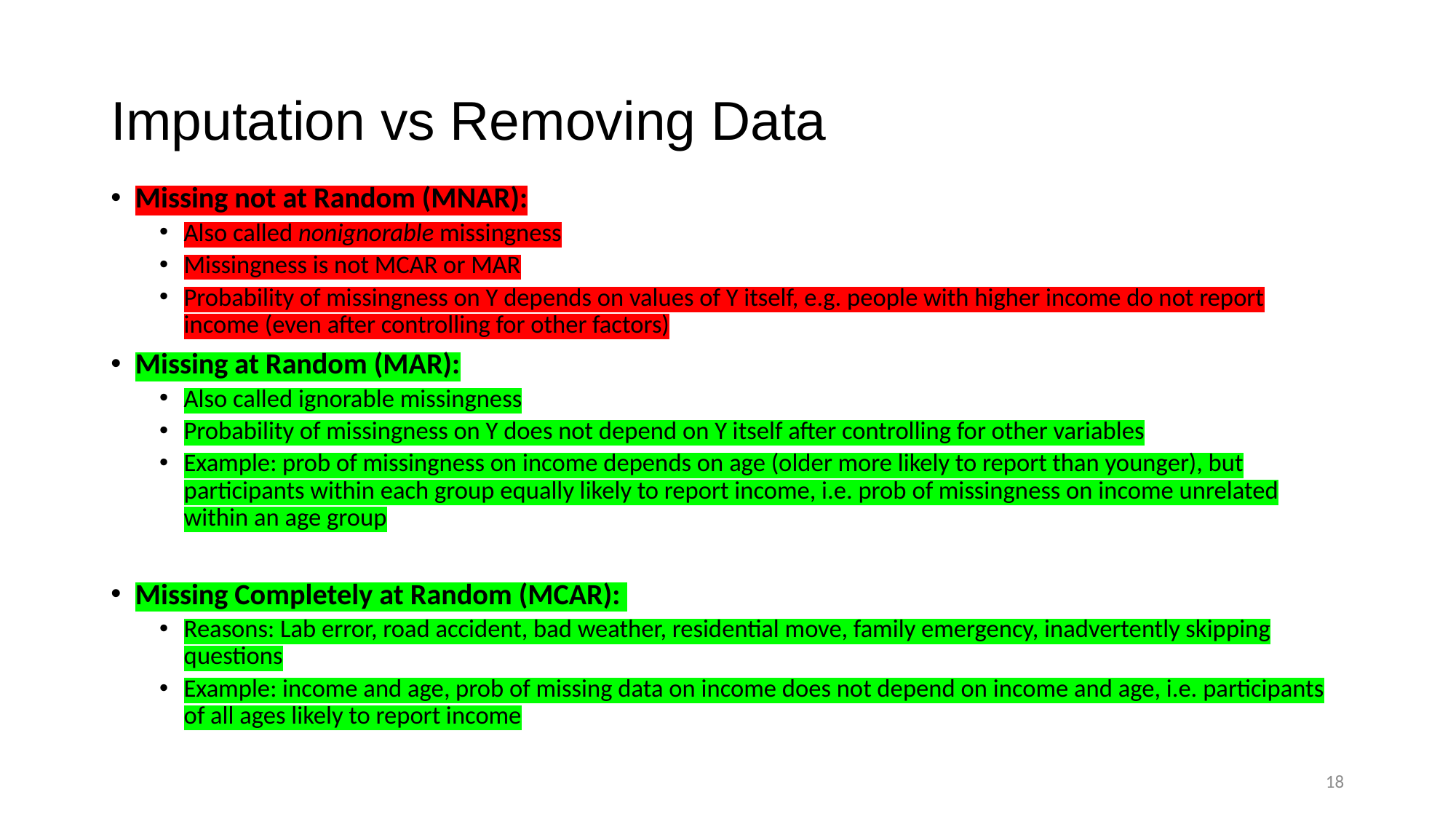

# Imputation vs Removing Data
Missing not at Random (MNAR):
Also called nonignorable missingness
Missingness is not MCAR or MAR
Probability of missingness on Y depends on values of Y itself, e.g. people with higher income do not report income (even after controlling for other factors)
Missing at Random (MAR):
Also called ignorable missingness
Probability of missingness on Y does not depend on Y itself after controlling for other variables
Example: prob of missingness on income depends on age (older more likely to report than younger), but participants within each group equally likely to report income, i.e. prob of missingness on income unrelated within an age group

Missing Completely at Random (MCAR):
Reasons: Lab error, road accident, bad weather, residential move, family emergency, inadvertently skipping questions
Example: income and age, prob of missing data on income does not depend on income and age, i.e. participants of all ages likely to report income

18